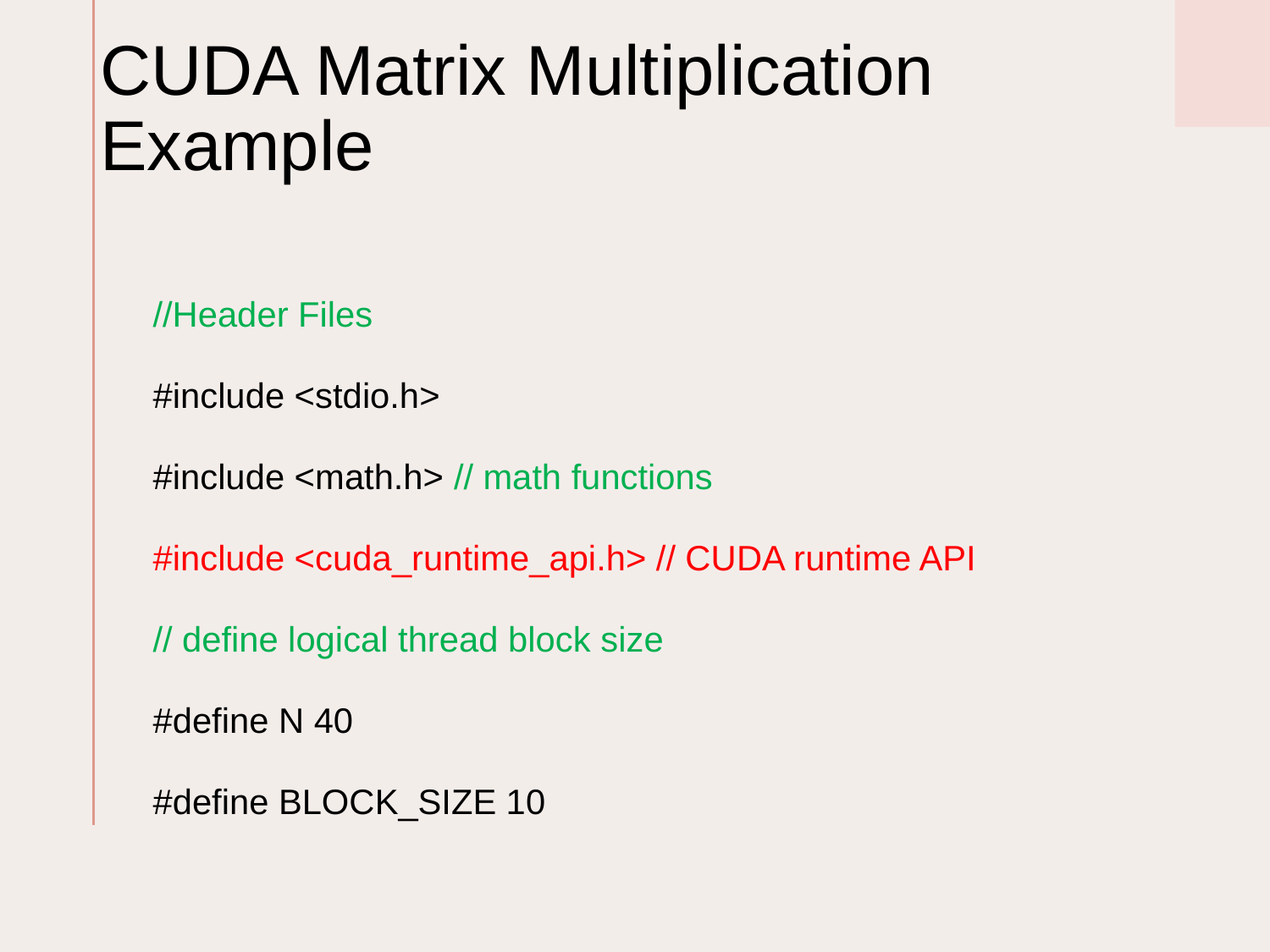

# CUDA Matrix Multiplication Example
//Header Files
#include <stdio.h>
#include <math.h> // math functions
#include <cuda_runtime_api.h> // CUDA runtime API
// define logical thread block size
#define N 40
#define BLOCK_SIZE 10